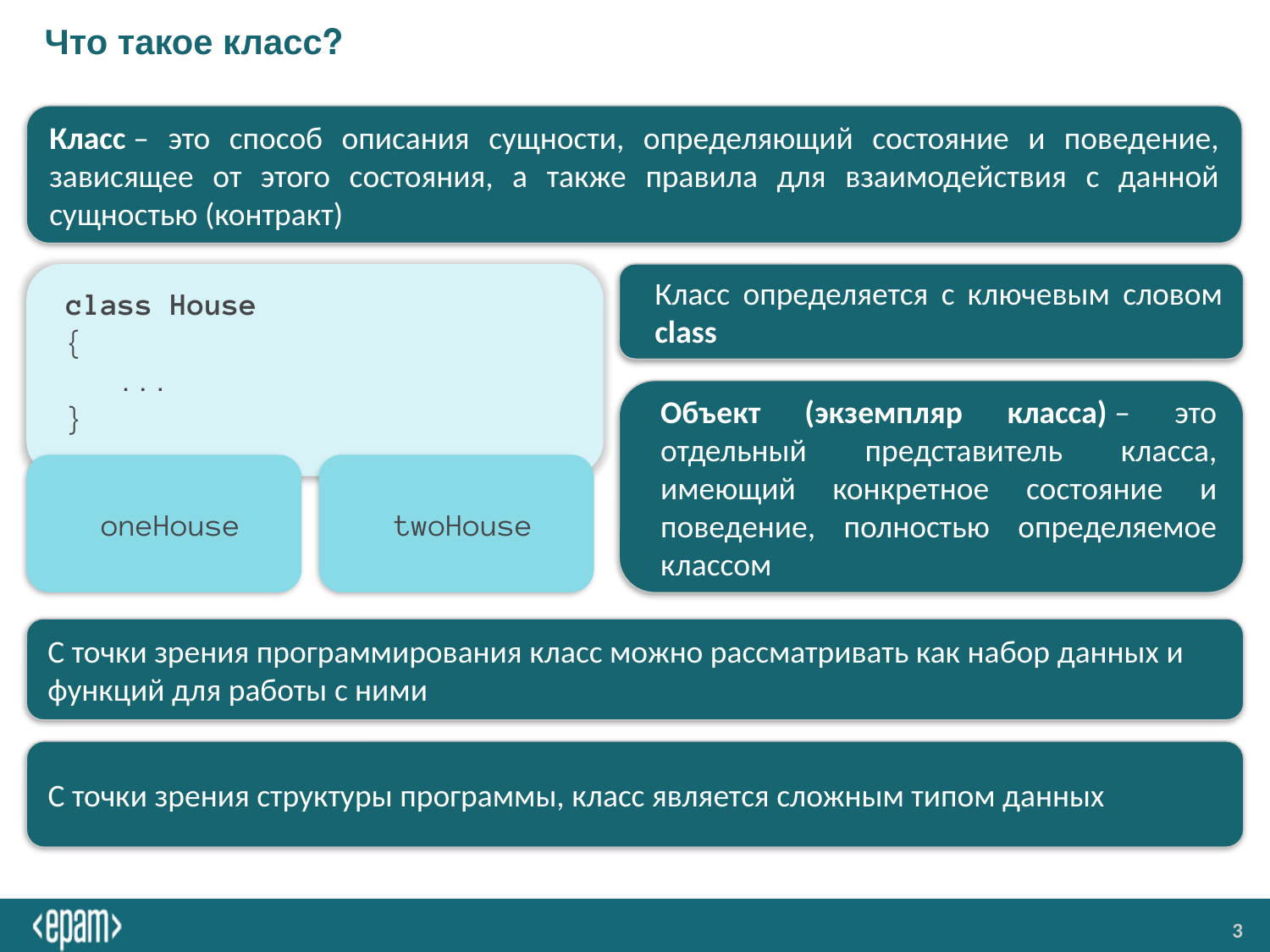

# Что такое класс?
Класс – это способ описания сущности, определяющий состояние и поведение, зависящее от этого состояния, а также правила для взаимодействия с данной сущностью (контракт)

Класс определяется с ключевым словом class
class House
{
   ...
}
Объект (экземпляр класса) – это отдельный представитель класса, имеющий конкретное состояние и поведение, полностью определяемое классом
oneHouse
twoHouse
С точки зрения программирования класс можно рассматривать как набор данных и функций для работы с ними
С точки зрения структуры программы, класс является сложным типом данных